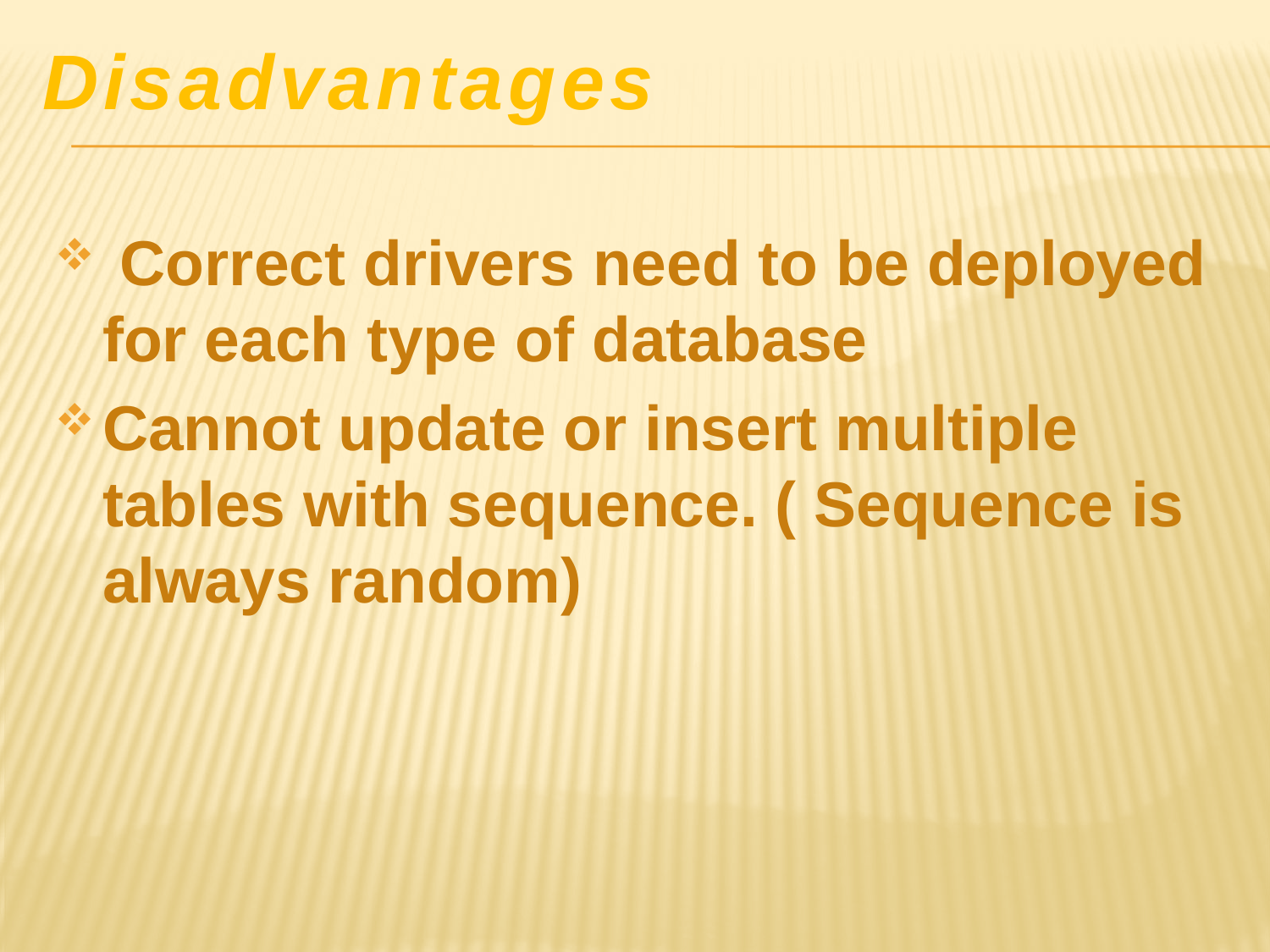

Disadvantages
 Correct drivers need to be deployed for each type of database
Cannot update or insert multiple tables with sequence. ( Sequence is always random)